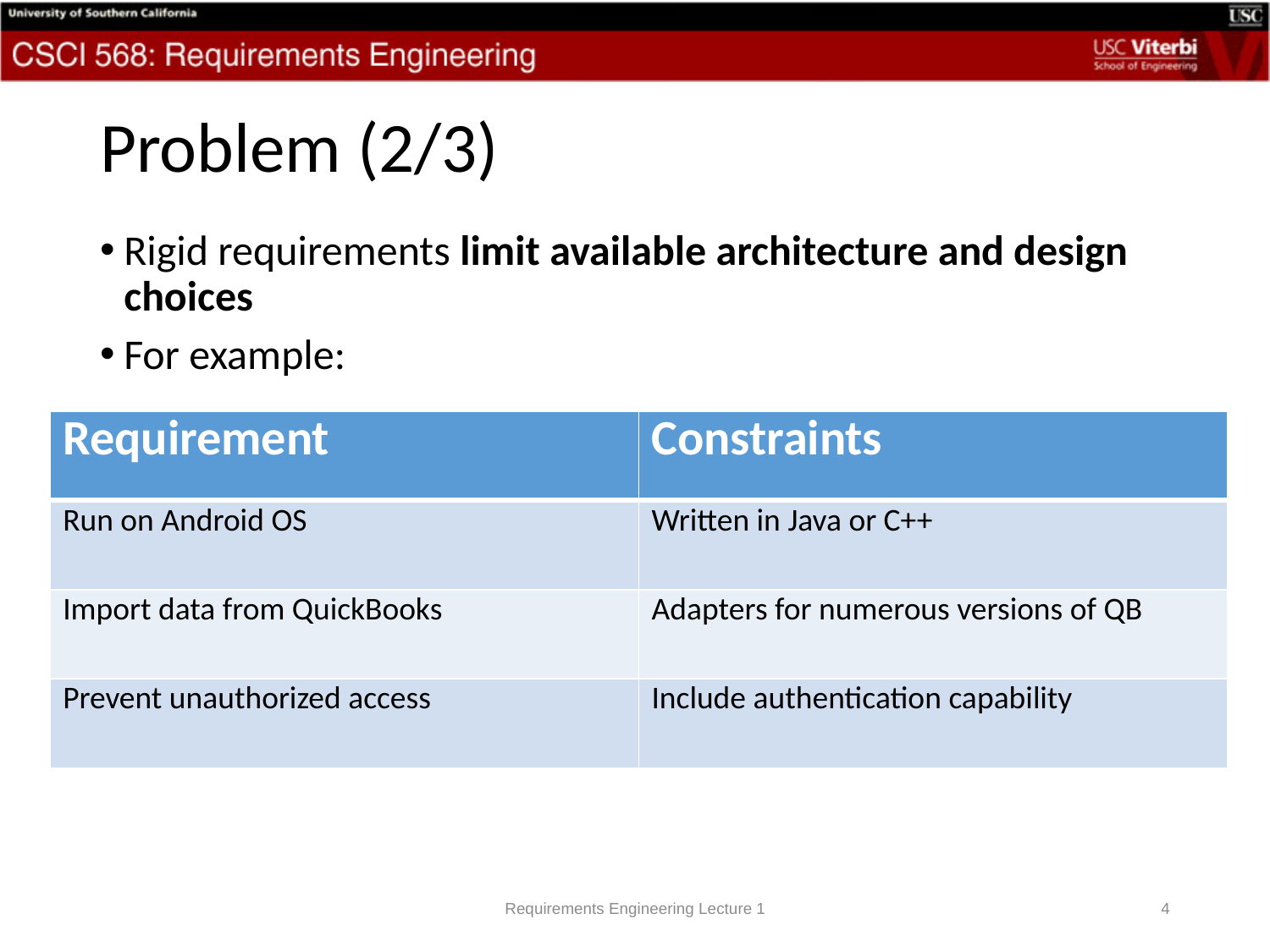

# Problem (2/3)
Rigid requirements limit available architecture and design choices
For example:

| Requirement | Constraints |
| --- | --- |
| Run on Android OS | Written in Java or C++ |
| Import data from QuickBooks | Adapters for numerous versions of QB |
| Prevent unauthorized access | Include authentication capability |
Requirements Engineering Lecture 1
4